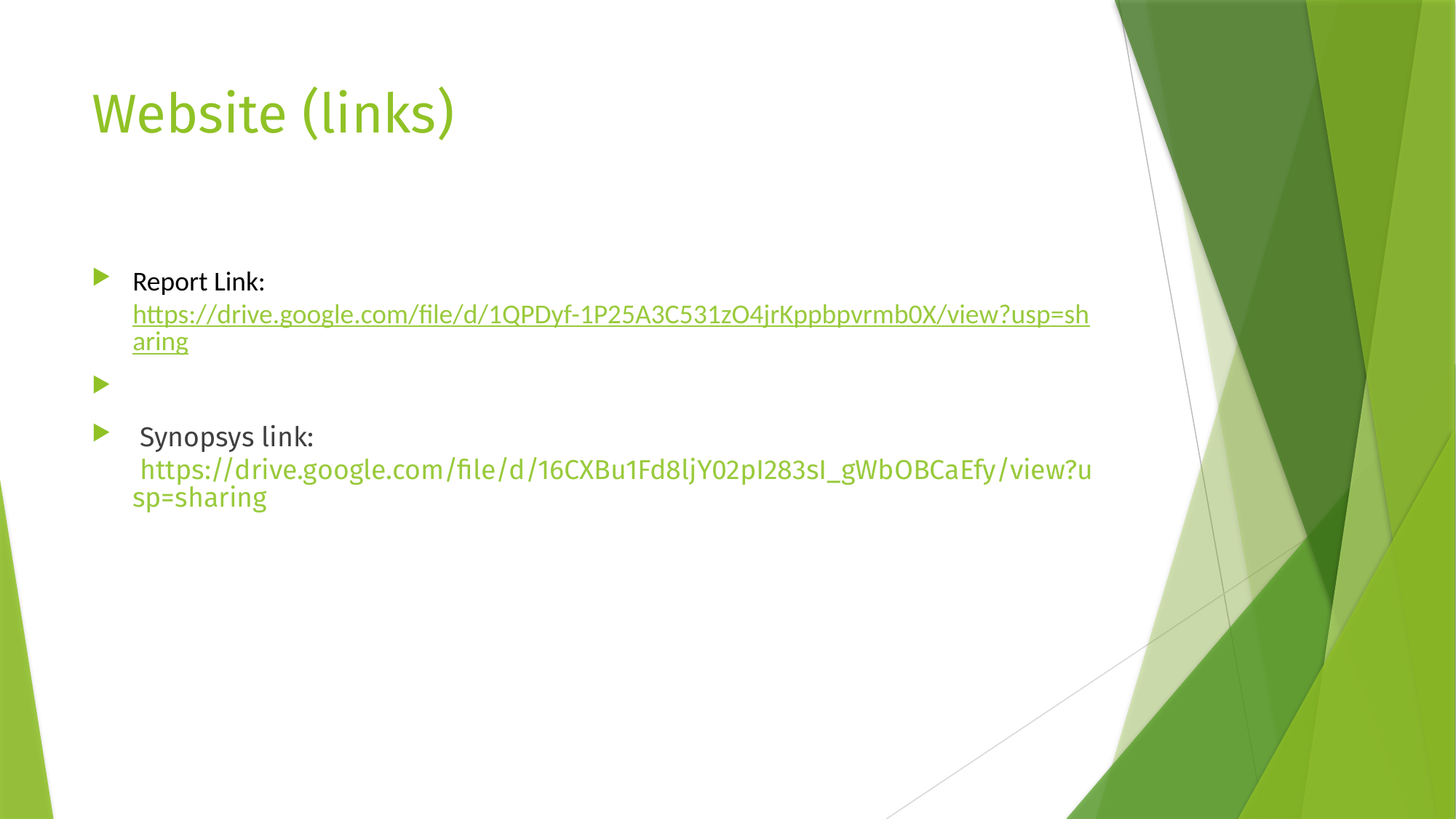

# Website (links)
Report Link: https://drive.google.com/file/d/1QPDyf-1P25A3C531zO4jrKppbpvrmb0X/view?usp=sharing

 Synopsys link: https://drive.google.com/file/d/16CXBu1Fd8ljY02pI283sI_gWbOBCaEfy/view?usp=sharing